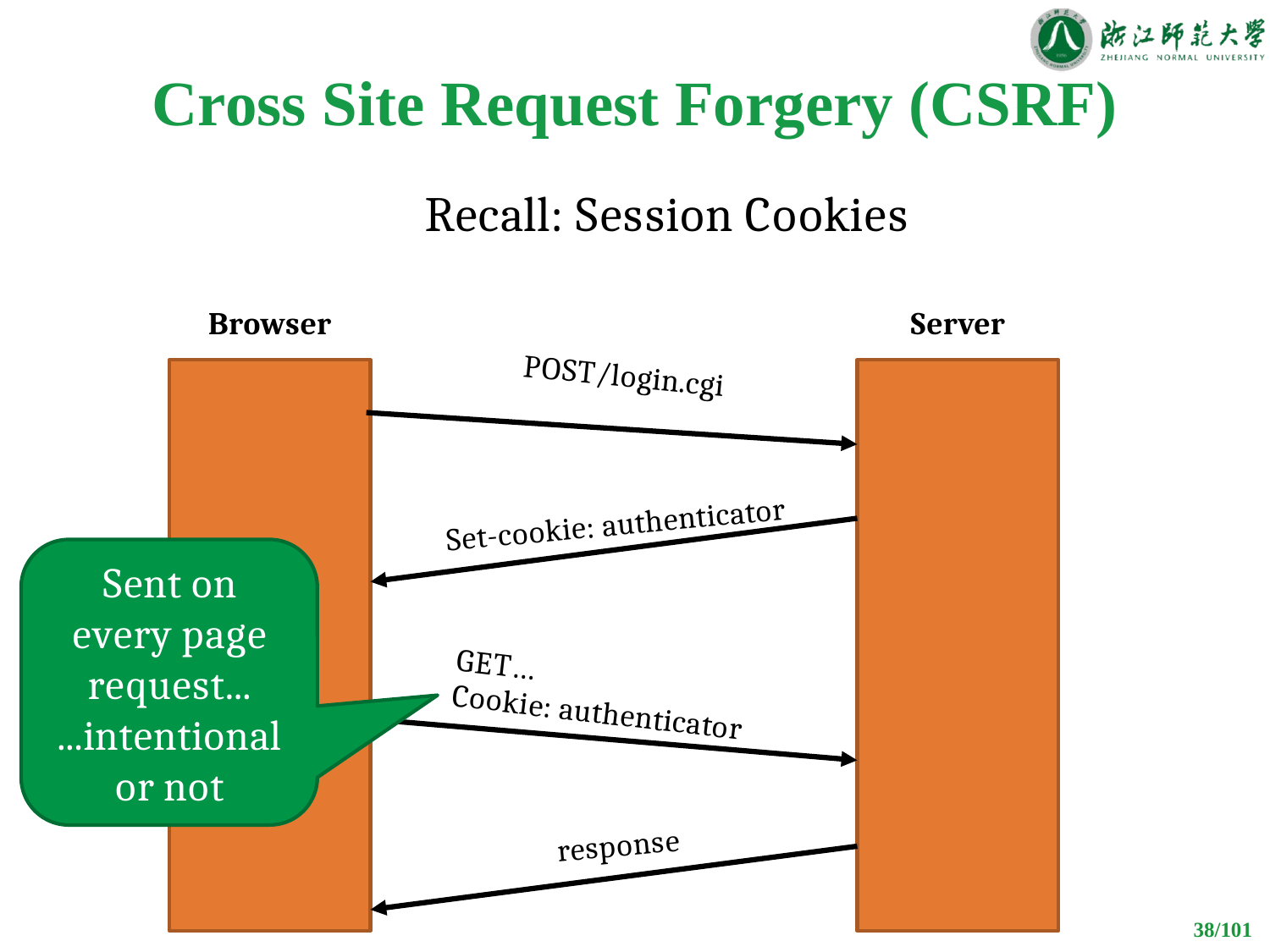

Cross Site Request Forgery (CSRF)
Recall: Session Cookies
Browser
Server
POST/login.cgi

Set-cookie: authenticator

Sent on every page request...
...intentional or not
GET…
Cookie: authenticator

response